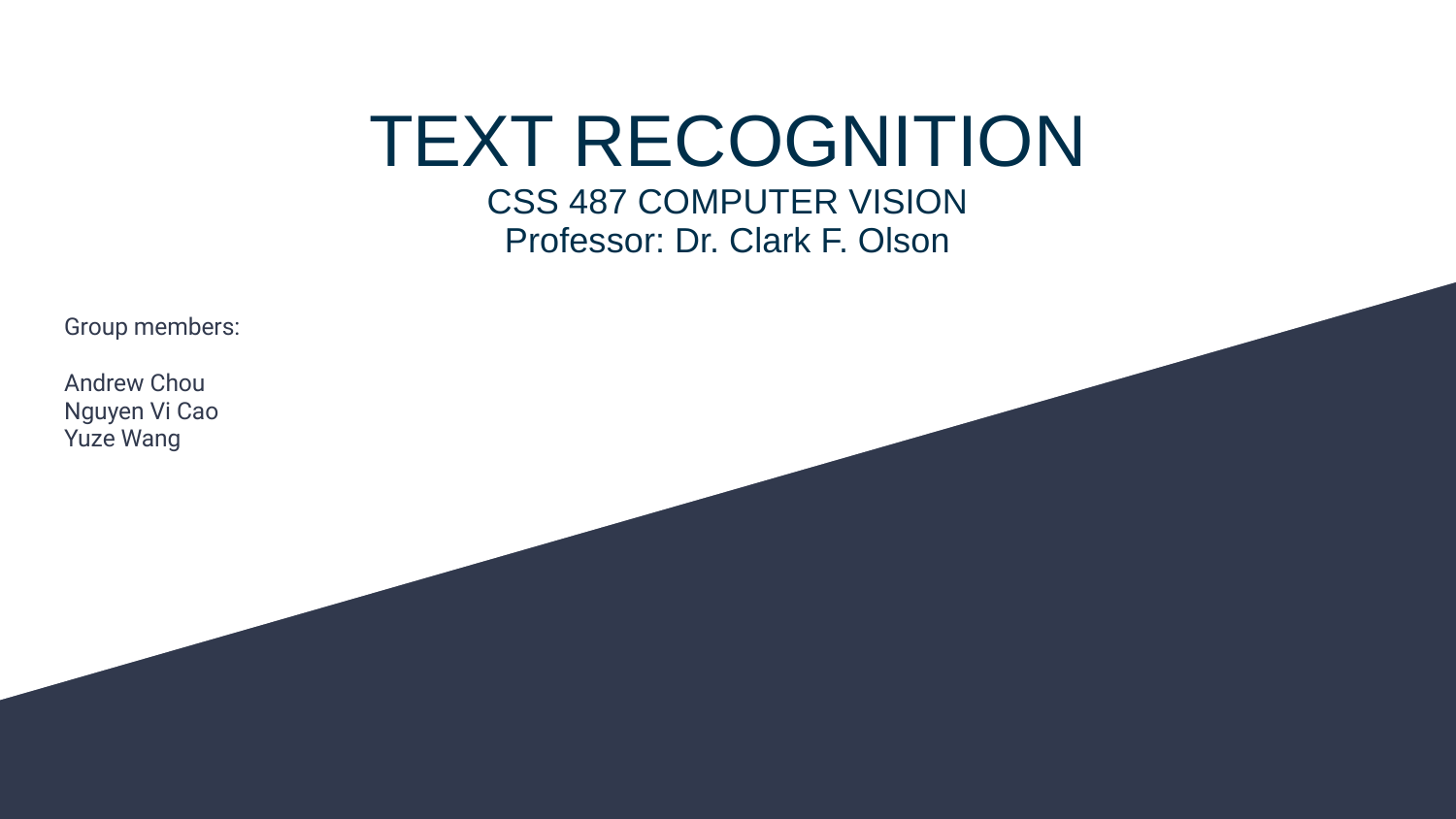

# TEXT RECOGNITION
CSS 487 COMPUTER VISION
Professor: Dr. Clark F. Olson
Group members:

Andrew Chou
Nguyen Vi Cao
Yuze Wang